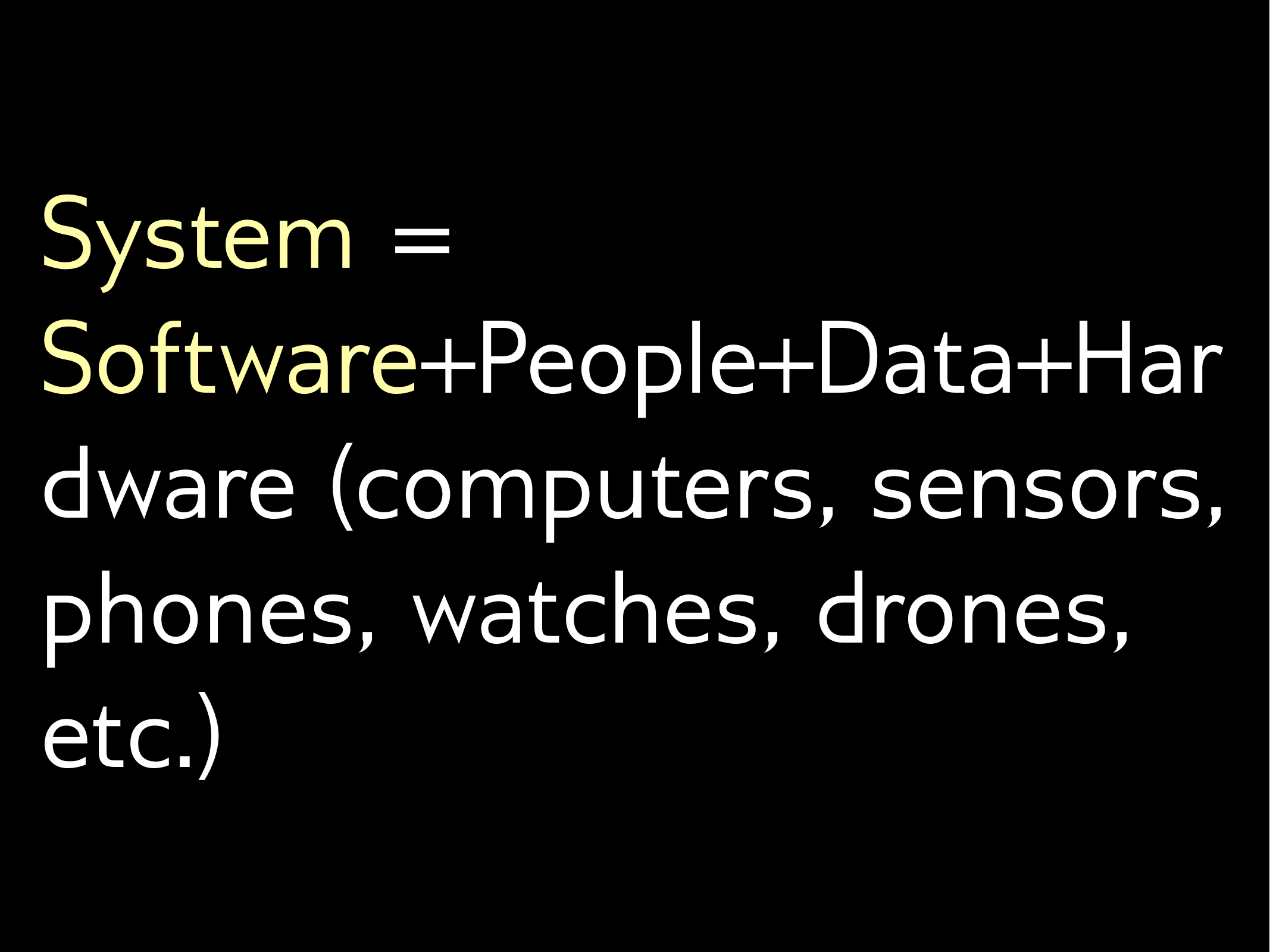

# System = Software+People+Data+Hardware (computers, sensors, phones, watches, drones, etc.)